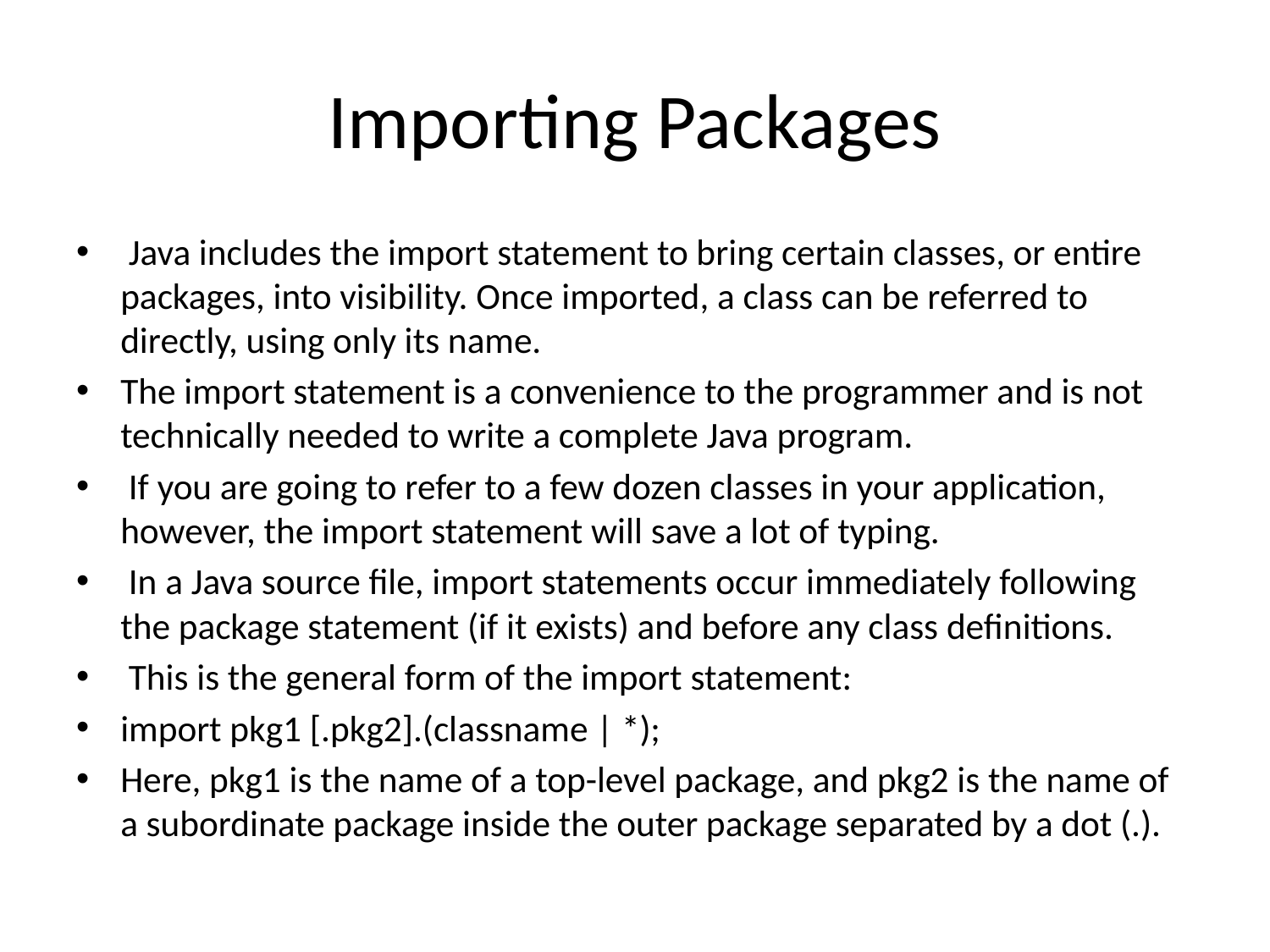

# Importing Packages
 Java includes the import statement to bring certain classes, or entire packages, into visibility. Once imported, a class can be referred to directly, using only its name.
The import statement is a convenience to the programmer and is not technically needed to write a complete Java program.
 If you are going to refer to a few dozen classes in your application, however, the import statement will save a lot of typing.
 In a Java source file, import statements occur immediately following the package statement (if it exists) and before any class definitions.
 This is the general form of the import statement:
import pkg1 [.pkg2].(classname | *);
Here, pkg1 is the name of a top-level package, and pkg2 is the name of a subordinate package inside the outer package separated by a dot (.).